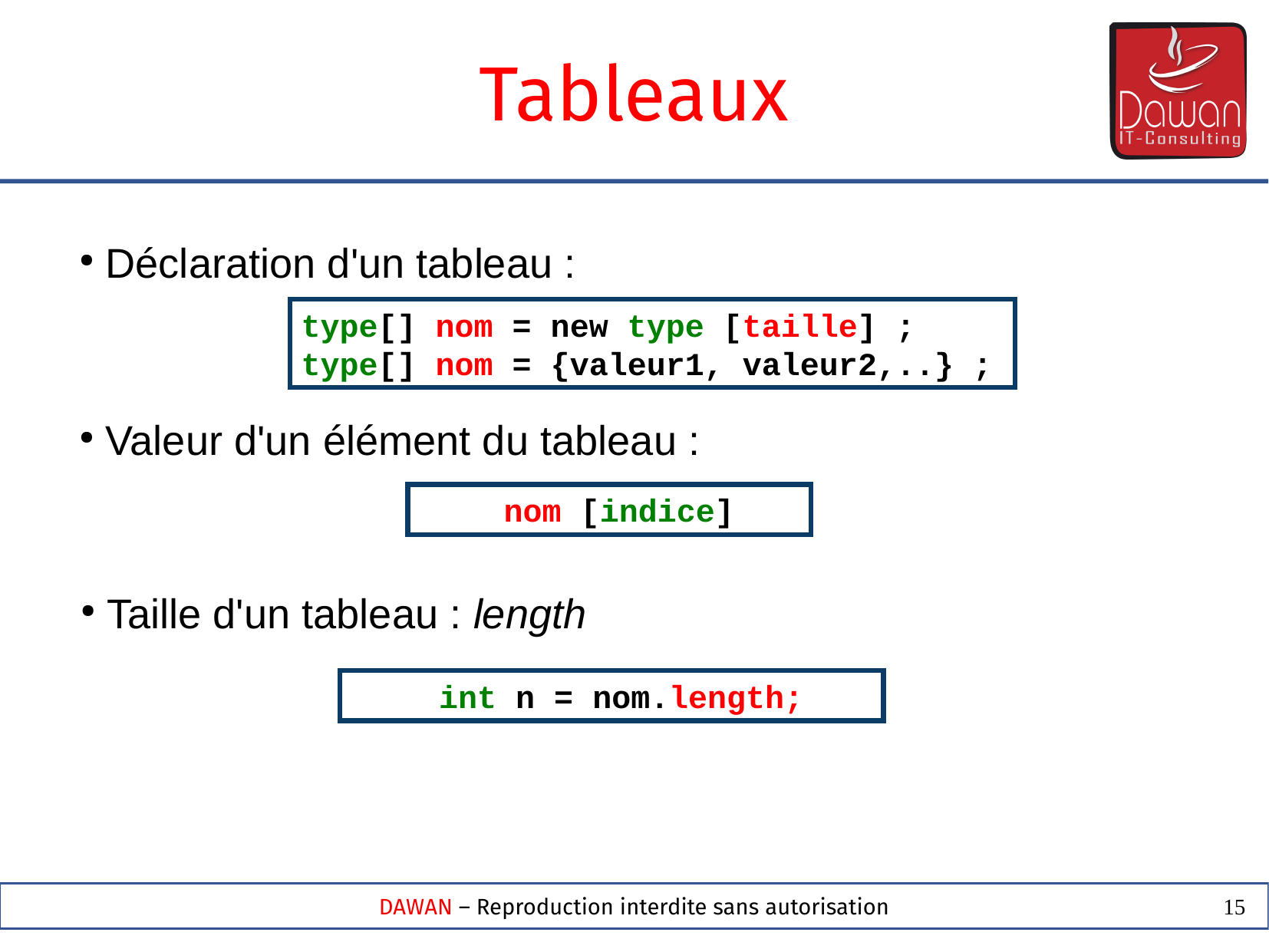

Tableaux
 Déclaration d'un tableau :
type[] nom = new type [taille] ;
type[] nom = {valeur1, valeur2,..} ;
 Valeur d'un élément du tableau :
 nom [indice]
 Taille d'un tableau : length
 int n = nom.length;
15